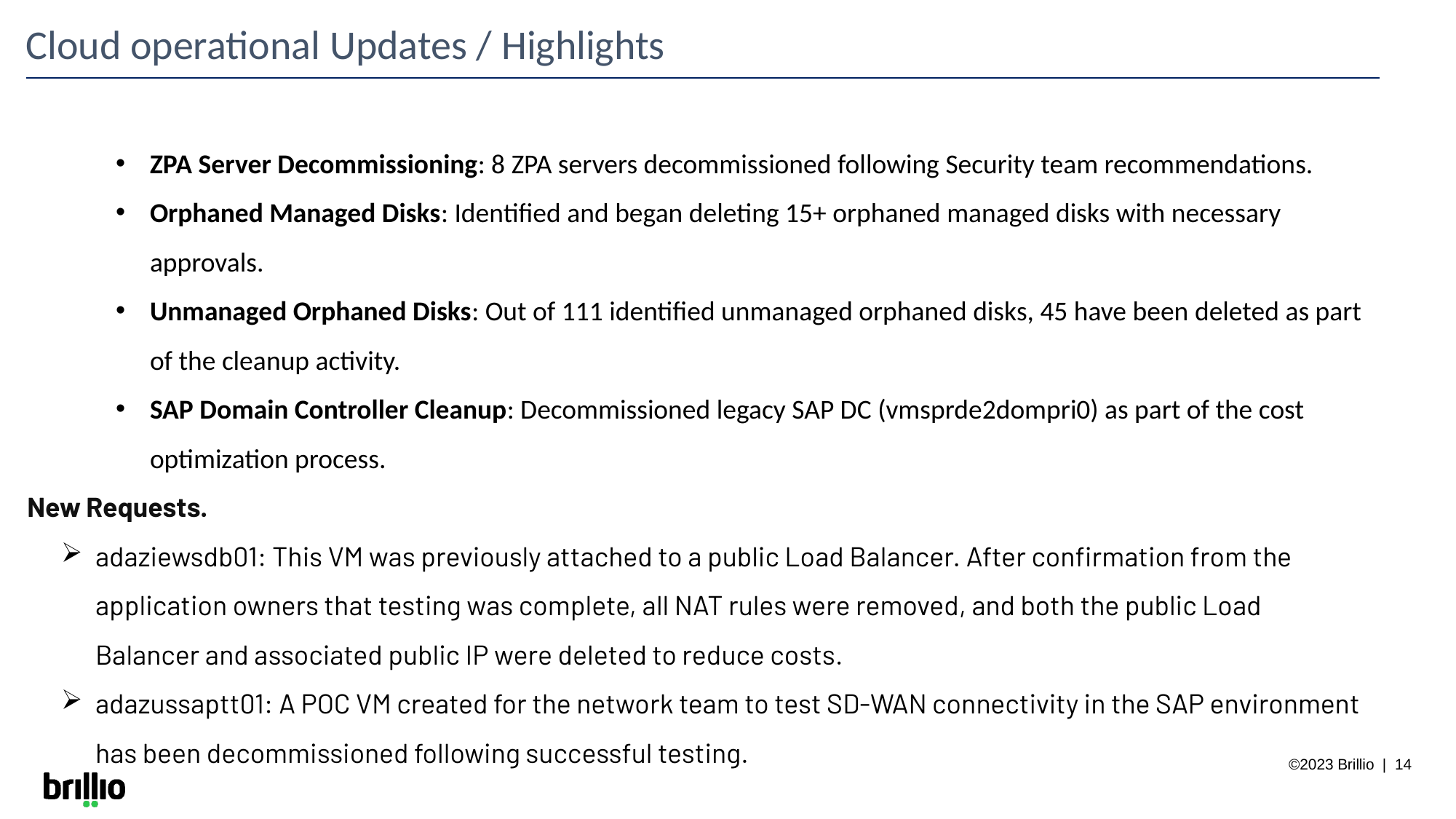

Cloud operational Updates / Highlights
ZPA Server Decommissioning: 8 ZPA servers decommissioned following Security team recommendations.
Orphaned Managed Disks: Identified and began deleting 15+ orphaned managed disks with necessary approvals.
Unmanaged Orphaned Disks: Out of 111 identified unmanaged orphaned disks, 45 have been deleted as part of the cleanup activity.
SAP Domain Controller Cleanup: Decommissioned legacy SAP DC (vmsprde2dompri0) as part of the cost optimization process.
New Requests.
adaziewsdb01: This VM was previously attached to a public Load Balancer. After confirmation from the application owners that testing was complete, all NAT rules were removed, and both the public Load Balancer and associated public IP were deleted to reduce costs.
adazussaptt01: A POC VM created for the network team to test SD-WAN connectivity in the SAP environment has been decommissioned following successful testing.

©2023 Brillio  |  14